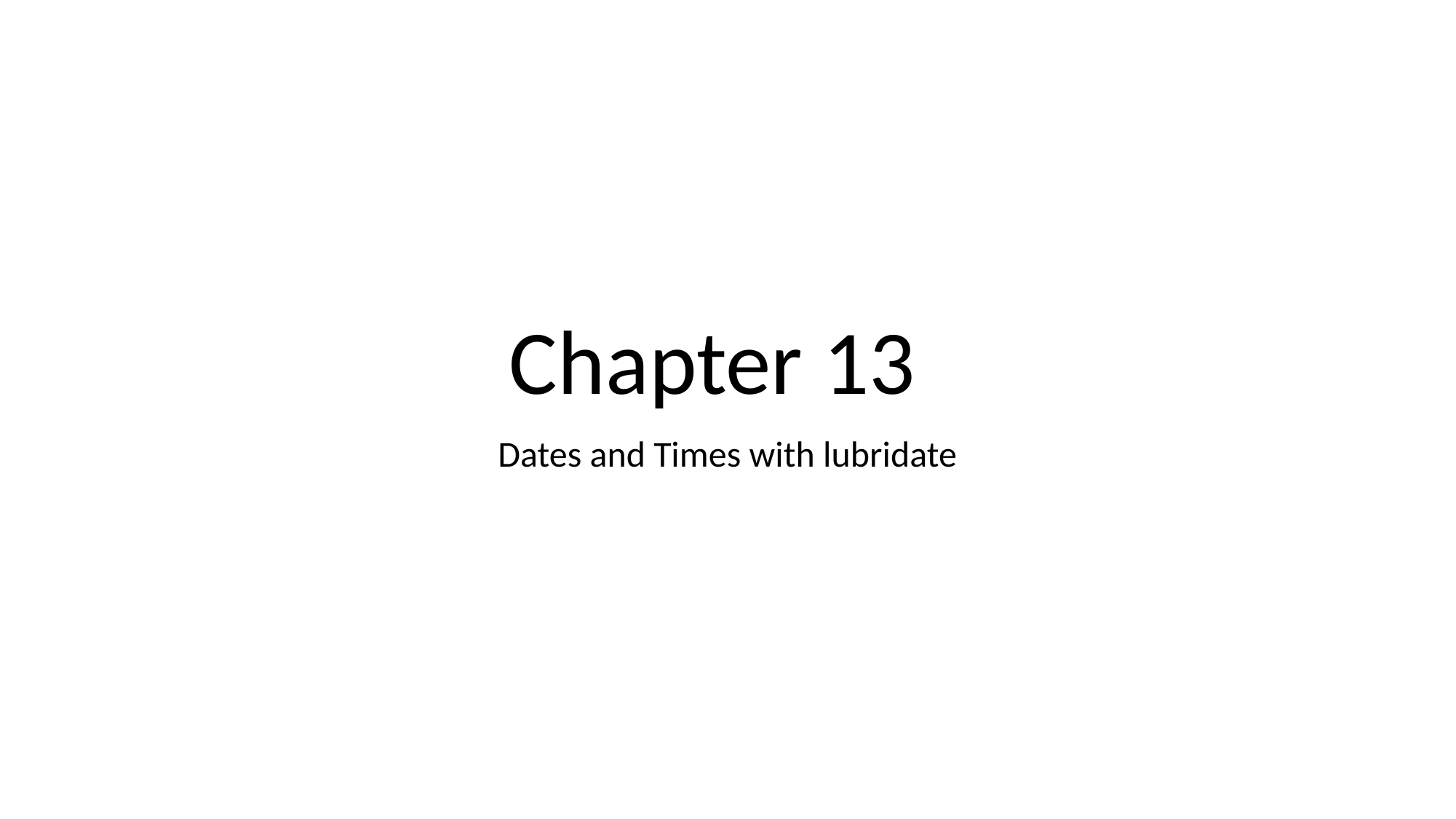

# Chapter 13
Dates and Times with lubridate